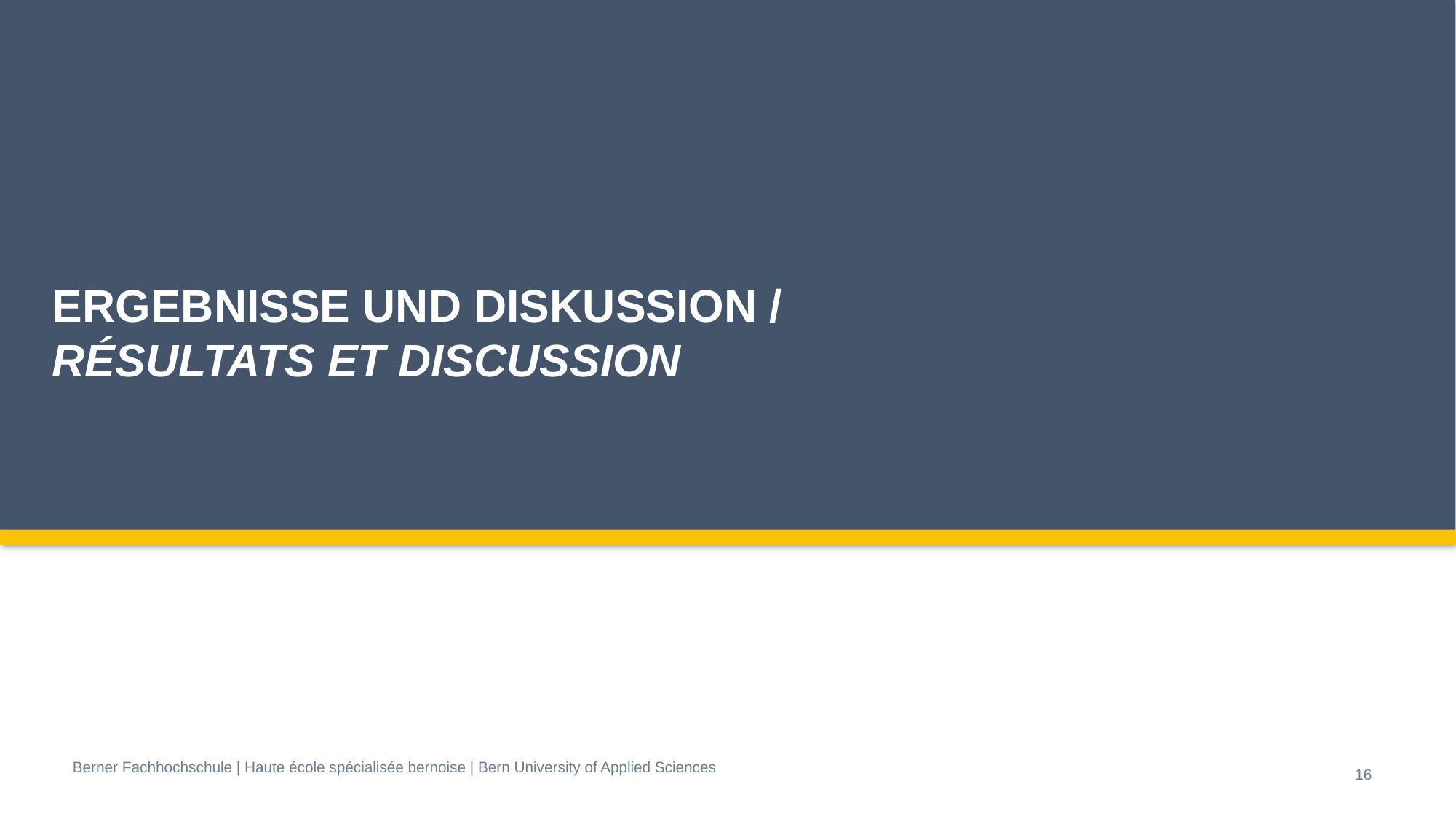

# Ergebnisse und Diskussion / Résultats et discussion
16